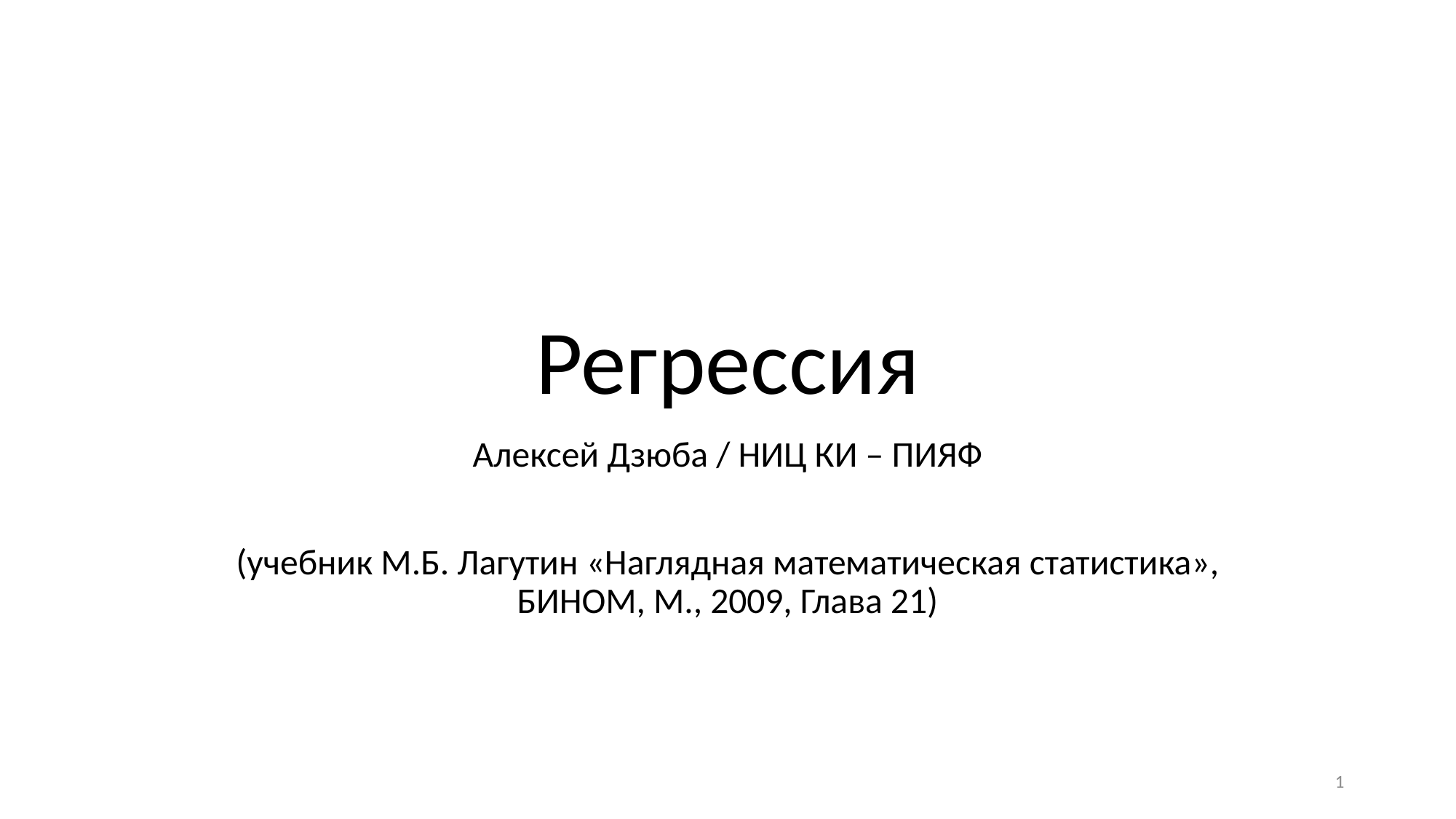

# Регрессия
Алексей Дзюба / НИЦ КИ – ПИЯФ

(учебник М.Б. Лагутин «Наглядная математическая статистика», БИНОМ, М., 2009, Глава 21)
1